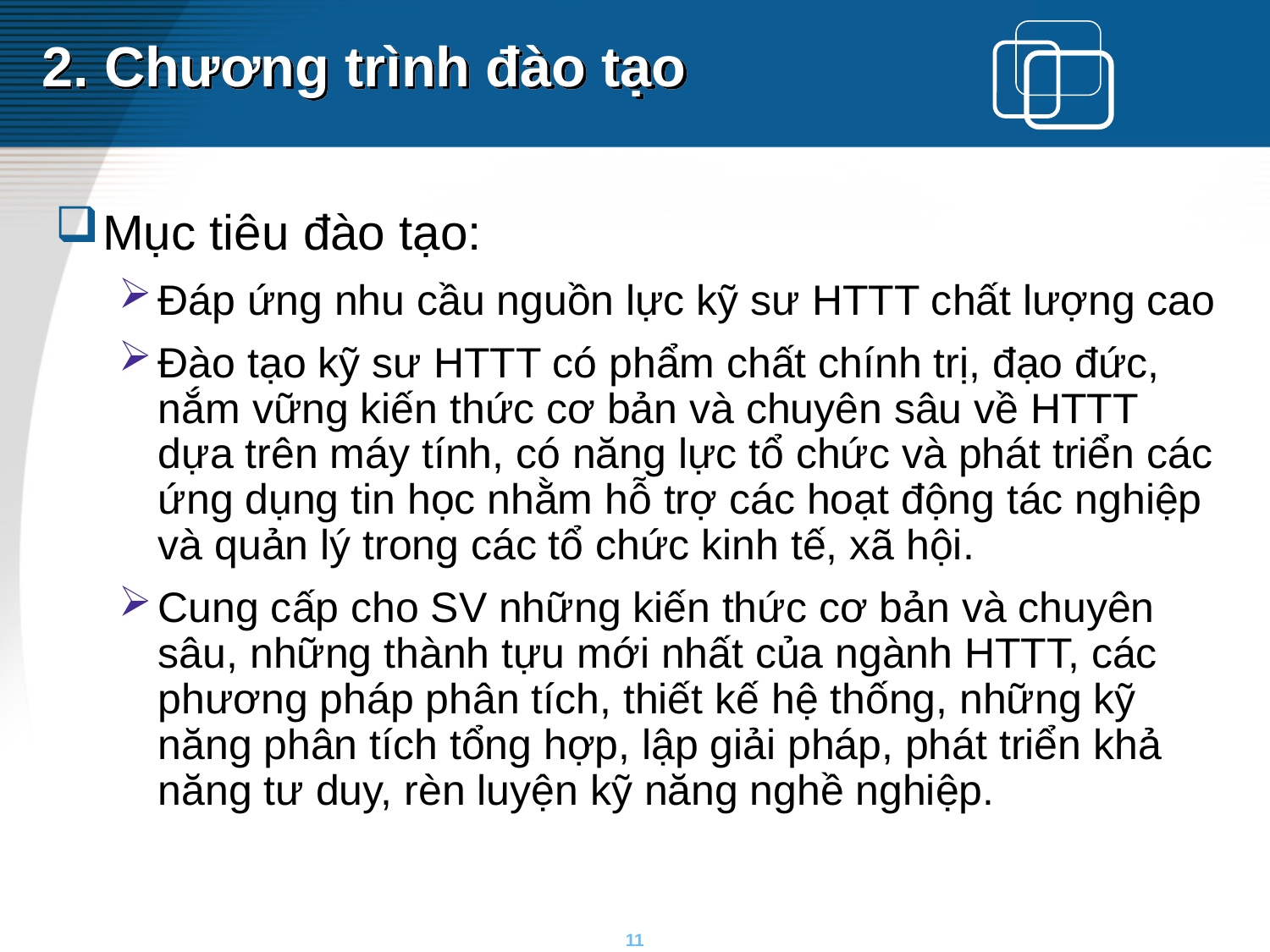

# 2. Chương trình đào tạo
Mục tiêu đào tạo:
Đáp ứng nhu cầu nguồn lực kỹ sư HTTT chất lượng cao
Đào tạo kỹ sư HTTT có phẩm chất chính trị, đạo đức, nắm vững kiến thức cơ bản và chuyên sâu về HTTT dựa trên máy tính, có năng lực tổ chức và phát triển các ứng dụng tin học nhằm hỗ trợ các hoạt động tác nghiệp và quản lý trong các tổ chức kinh tế, xã hội.
Cung cấp cho SV những kiến thức cơ bản và chuyên sâu, những thành tựu mới nhất của ngành HTTT, các phương pháp phân tích, thiết kế hệ thống, những kỹ năng phân tích tổng hợp, lập giải pháp, phát triển khả năng tư duy, rèn luyện kỹ năng nghề nghiệp.
11
11